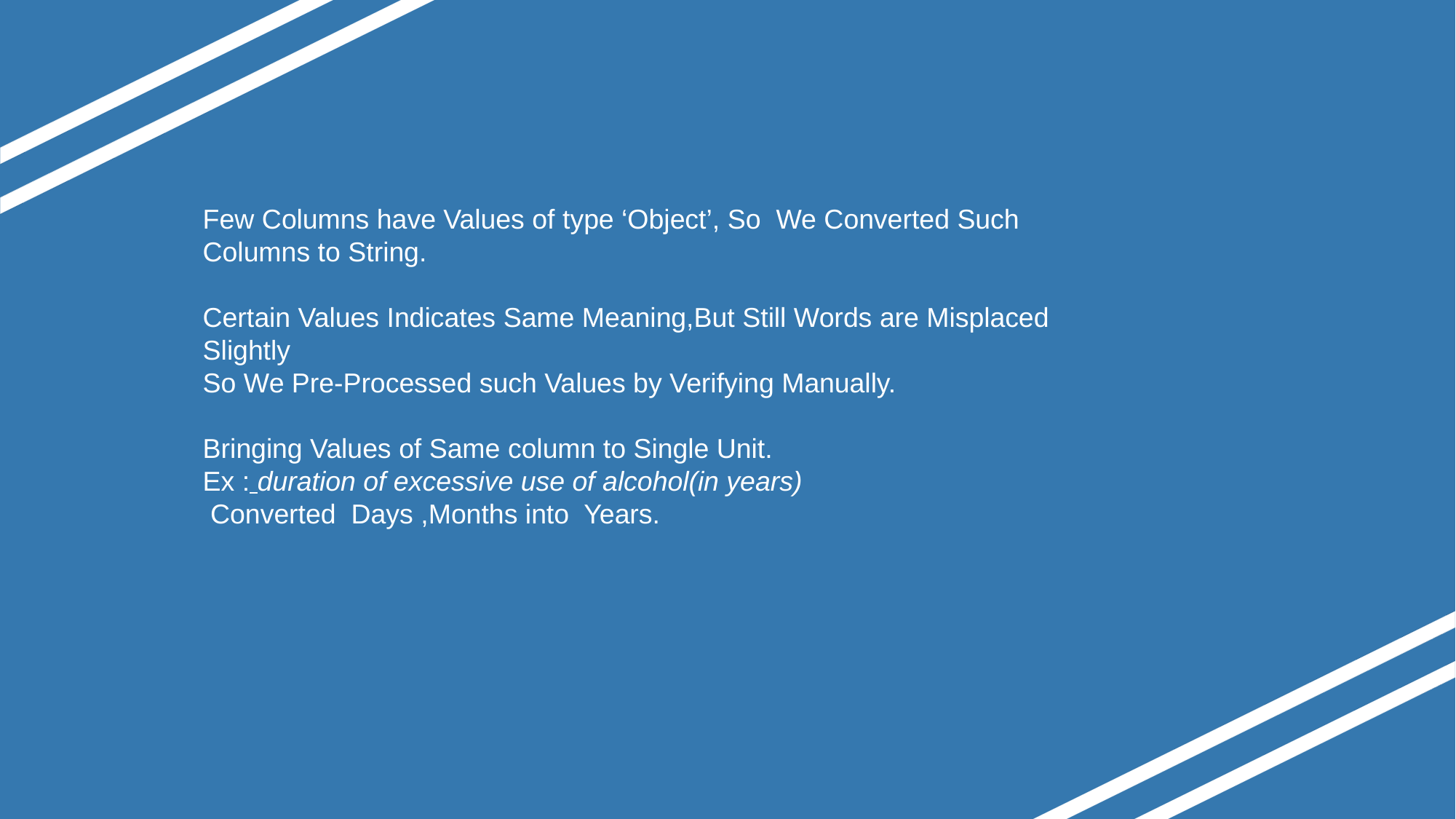

Few Columns have Values of type ‘Object’, So  We Converted Such Columns to String.

Certain Values Indicates Same Meaning,But Still Words are Misplaced Slightly
So We Pre-Processed such Values by Verifying Manually.

Bringing Values of Same column to Single Unit.
Ex : duration of excessive use of alcohol(in years)
 Converted  Days ,Months into  Years.